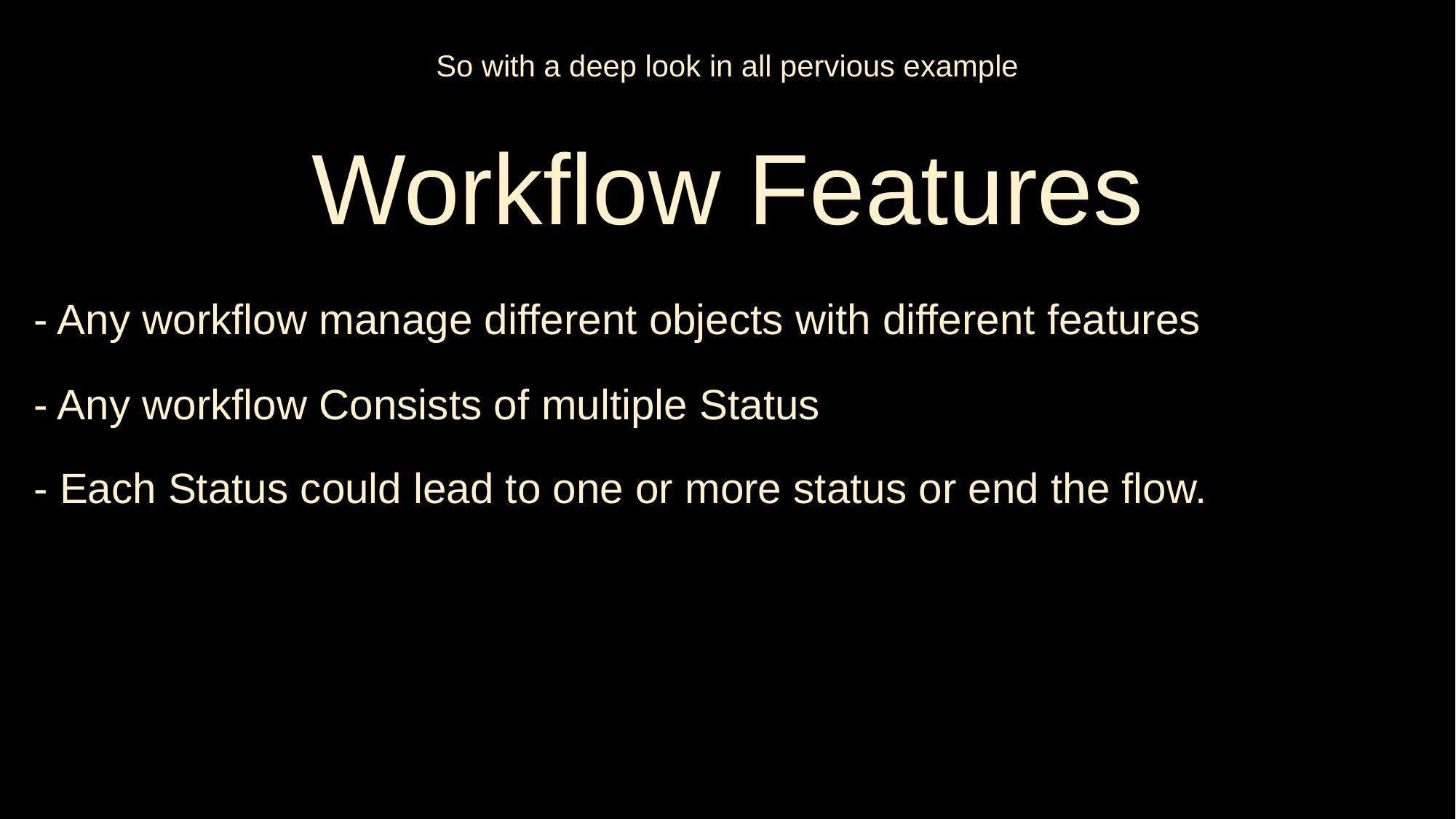

So with a deep look in all pervious example
Workflow Features
- Any workflow manage different objects with different features
- Any workflow Consists of multiple Status
- Each Status could lead to one or more status or end the flow.